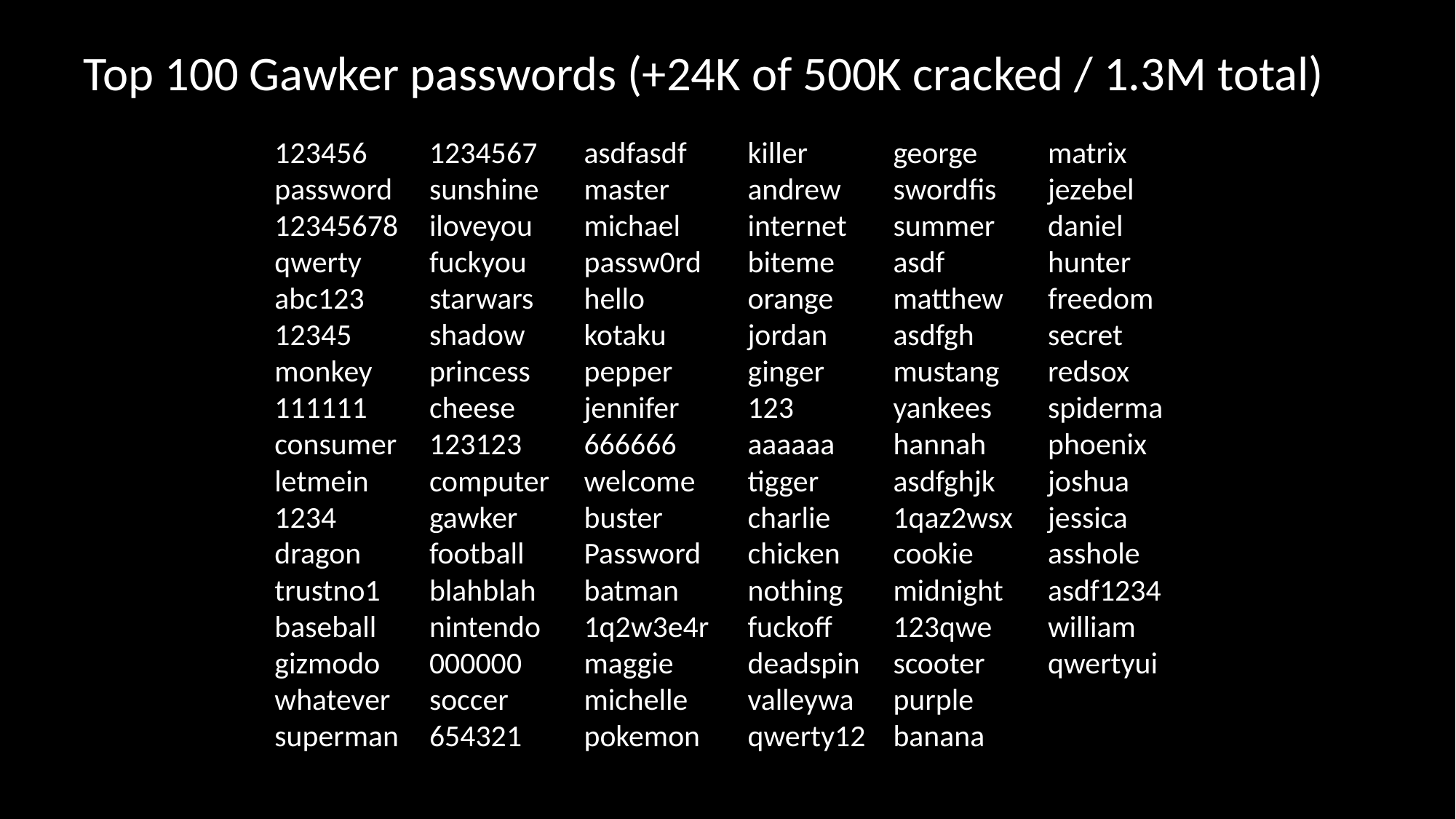

# Top 100 Gawker passwords (+24K of 500K cracked / 1.3M total)
123456
password
12345678
qwerty
abc123
12345
monkey
111111
consumer
letmein
1234
dragon
trustno1
baseball
gizmodo
whatever
superman
1234567
sunshine
iloveyou
fuckyou
starwars
shadow
princess
cheese
123123
computer
gawker
football
blahblah
nintendo
000000
soccer
654321
asdfasdf
master
michael
passw0rd
hello
kotaku
pepper
jennifer
666666
welcome
buster
Password
batman
1q2w3e4r
maggie
michelle
pokemon
killer
andrew
internet
biteme
orange
jordan
ginger
123
aaaaaa
tigger
charlie
chicken
nothing
fuckoff
deadspin
valleywa
qwerty12

george
swordfis
summer
asdf
matthew
asdfgh
mustang
yankees
hannah
asdfghjk
1qaz2wsx
cookie
midnight
123qwe
scooter
purple
banana
matrix
jezebel
daniel
hunter
freedom
secret
redsox
spiderma
phoenix
joshua
jessica
asshole
asdf1234
william
qwertyui